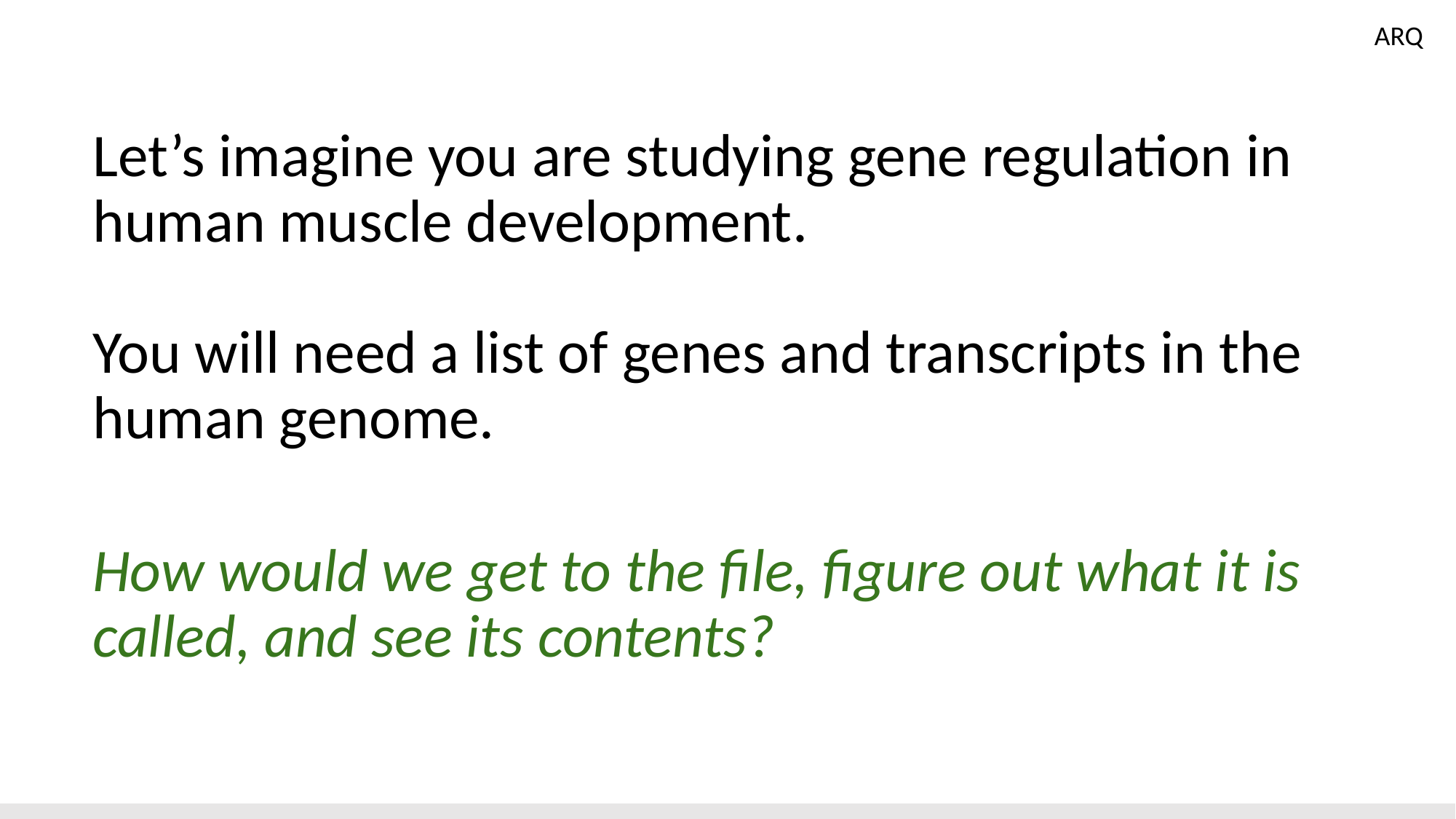

ARQ
# Let’s imagine you are studying gene regulation in human muscle development.

You will need a list of genes and transcripts in the human genome.

How would we get to the file, figure out what it is called, and see its contents?